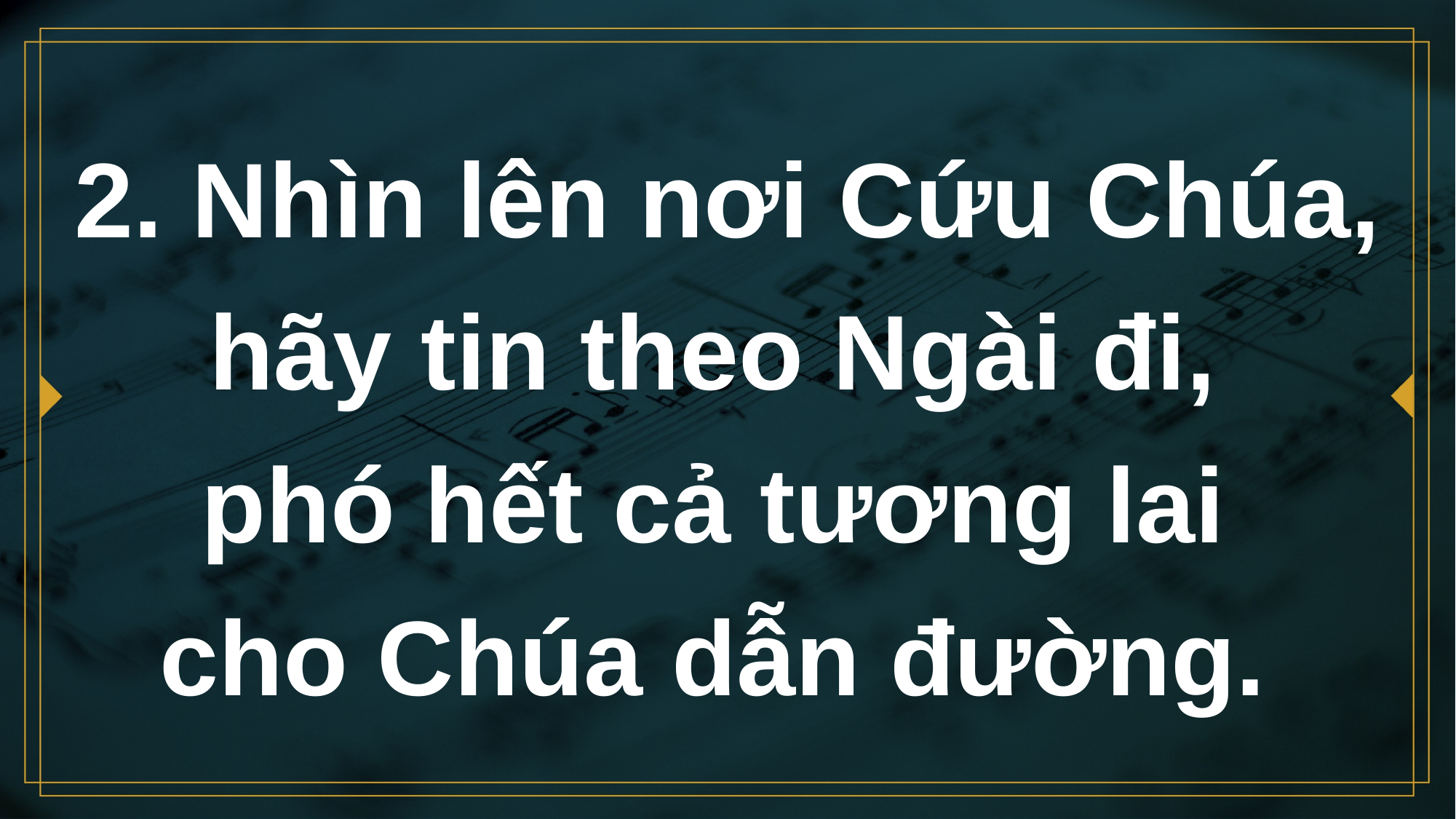

# 2. Nhìn lên nơi Cứu Chúa, hãy tin theo Ngài đi,
phó hết cả tương lai
cho Chúa dẫn đường.